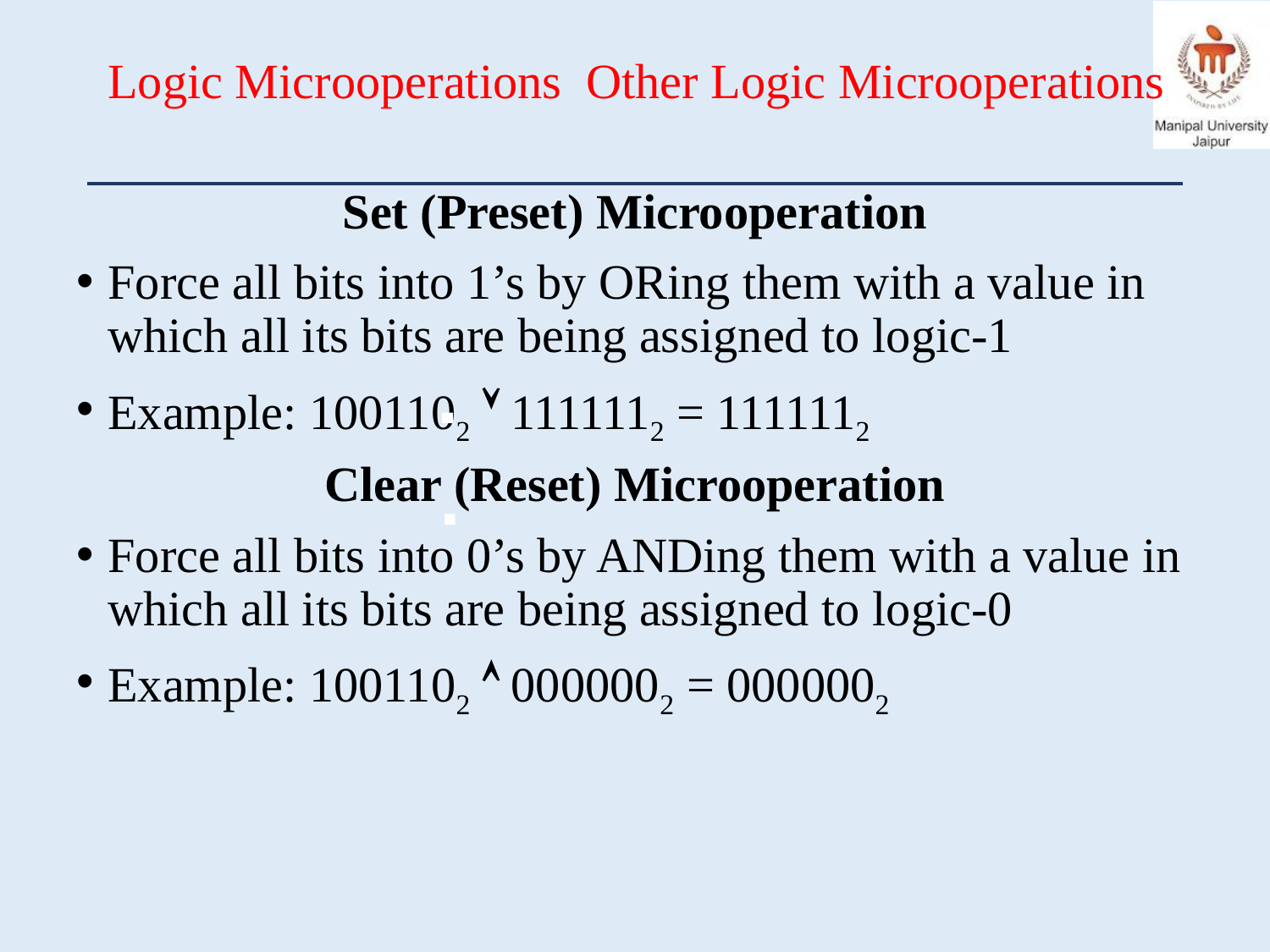

# Logic Microoperations  Other Logic Microoperations
Set (Preset) Microoperation
Force all bits into 1’s by ORing them with a value in which all its bits are being assigned to logic-1
Example: 1001102 ∨ 1111112 = 1111112
Clear (Reset) Microoperation
Force all bits into 0’s by ANDing them with a value in which all its bits are being assigned to logic-0
Example: 1001102 ∧ 0000002 = 0000002